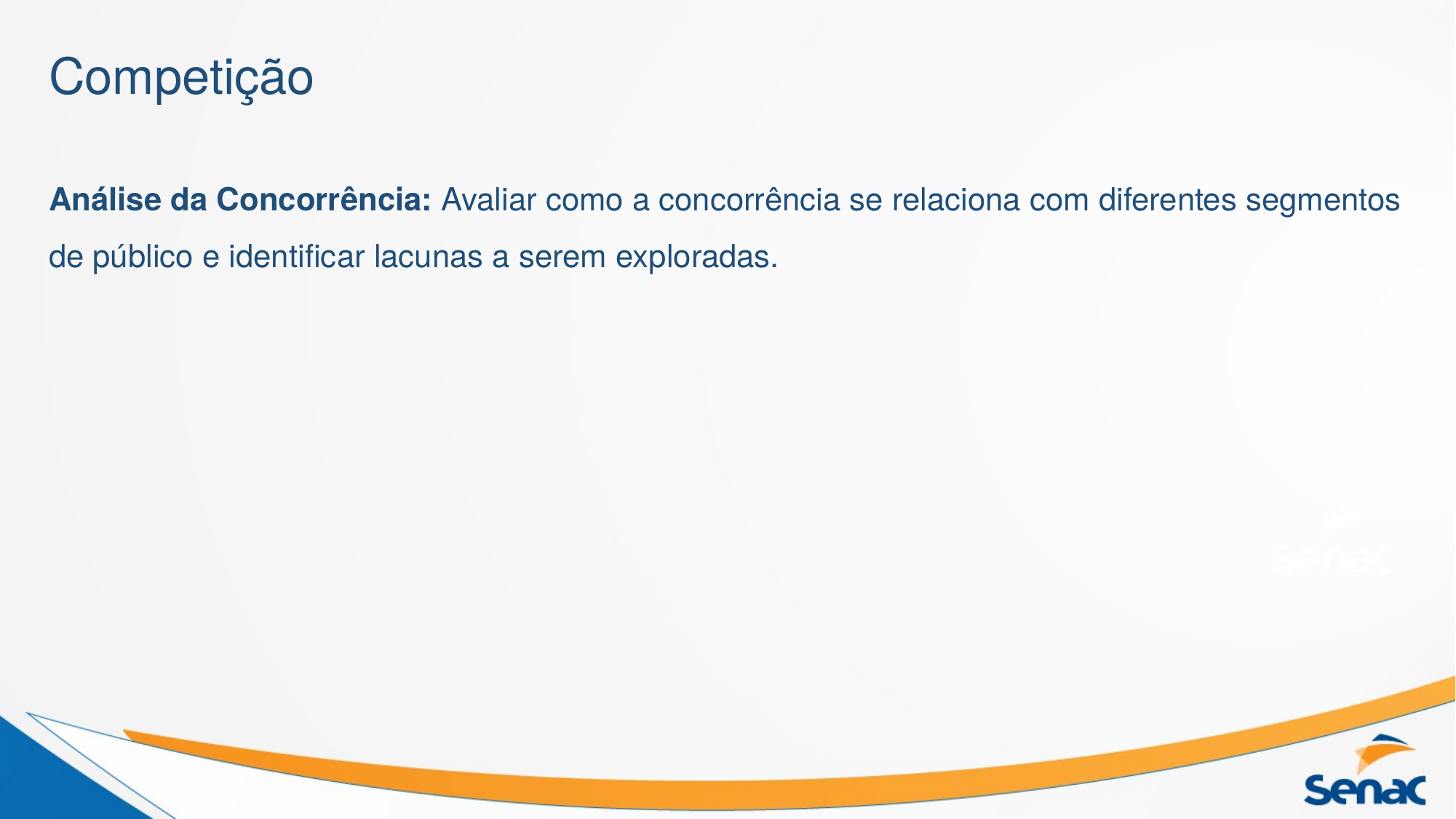

# Competição
Análise da Concorrência: Avaliar como a concorrência se relaciona com diferentes segmentos de público e identificar lacunas a serem exploradas.